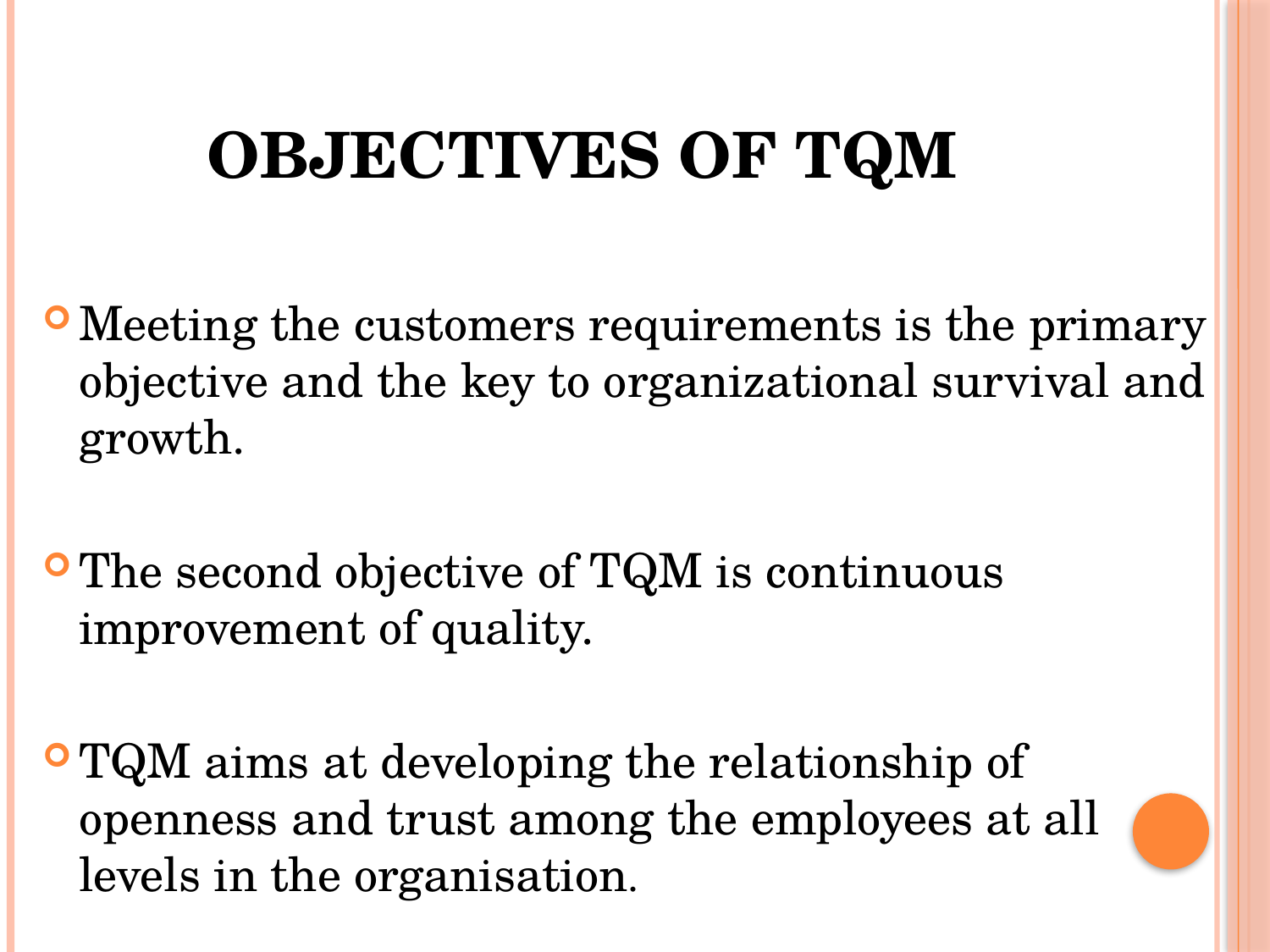

# Objectives of TQM

Meeting the customers requirements is the primary objective and the key to organizational survival and growth.

The second objective of TQM is continuous improvement of quality.

TQM aims at developing the relationship of openness and trust among the employees at all levels in the organisation.